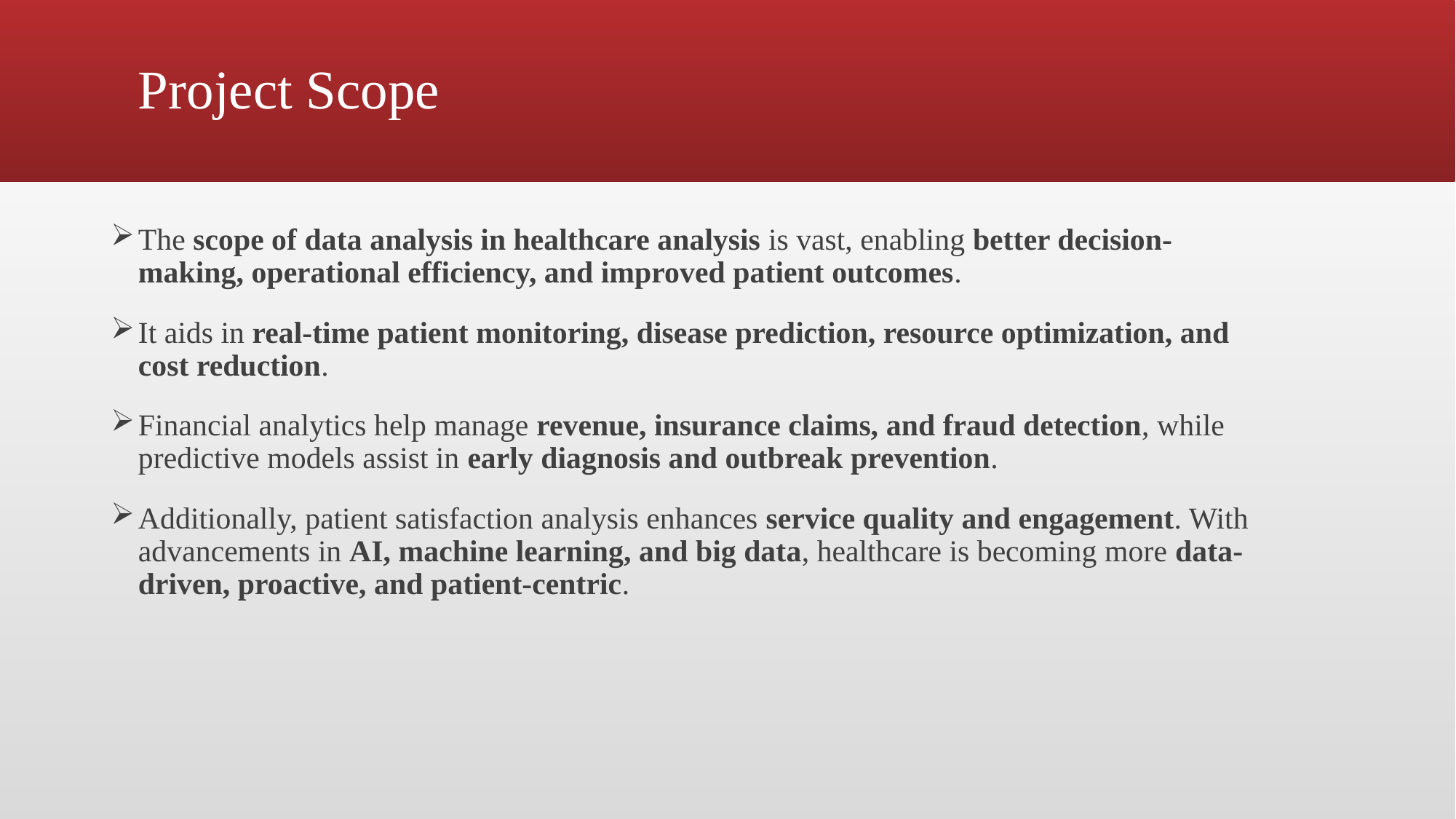

# Project Scope
The scope of data analysis in healthcare analysis is vast, enabling better decision-making, operational efficiency, and improved patient outcomes.
It aids in real-time patient monitoring, disease prediction, resource optimization, and cost reduction.
Financial analytics help manage revenue, insurance claims, and fraud detection, while predictive models assist in early diagnosis and outbreak prevention.
Additionally, patient satisfaction analysis enhances service quality and engagement. With advancements in AI, machine learning, and big data, healthcare is becoming more data-driven, proactive, and patient-centric.